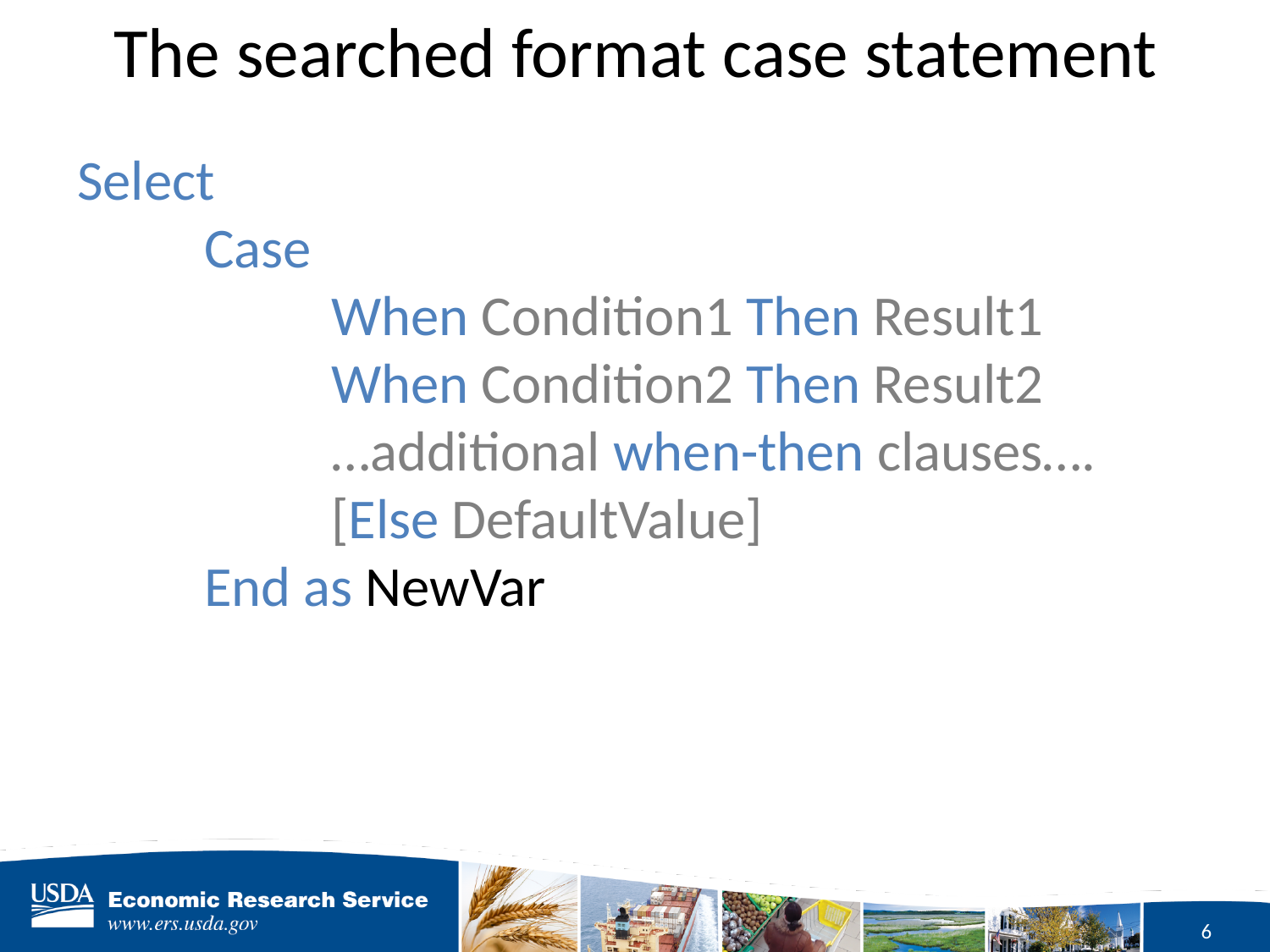

# The searched format case statement
Select
	Case
		When Condition1 Then Result1
		When Condition2 Then Result2
		…additional when-then clauses….
		[Else DefaultValue]
	End as NewVar